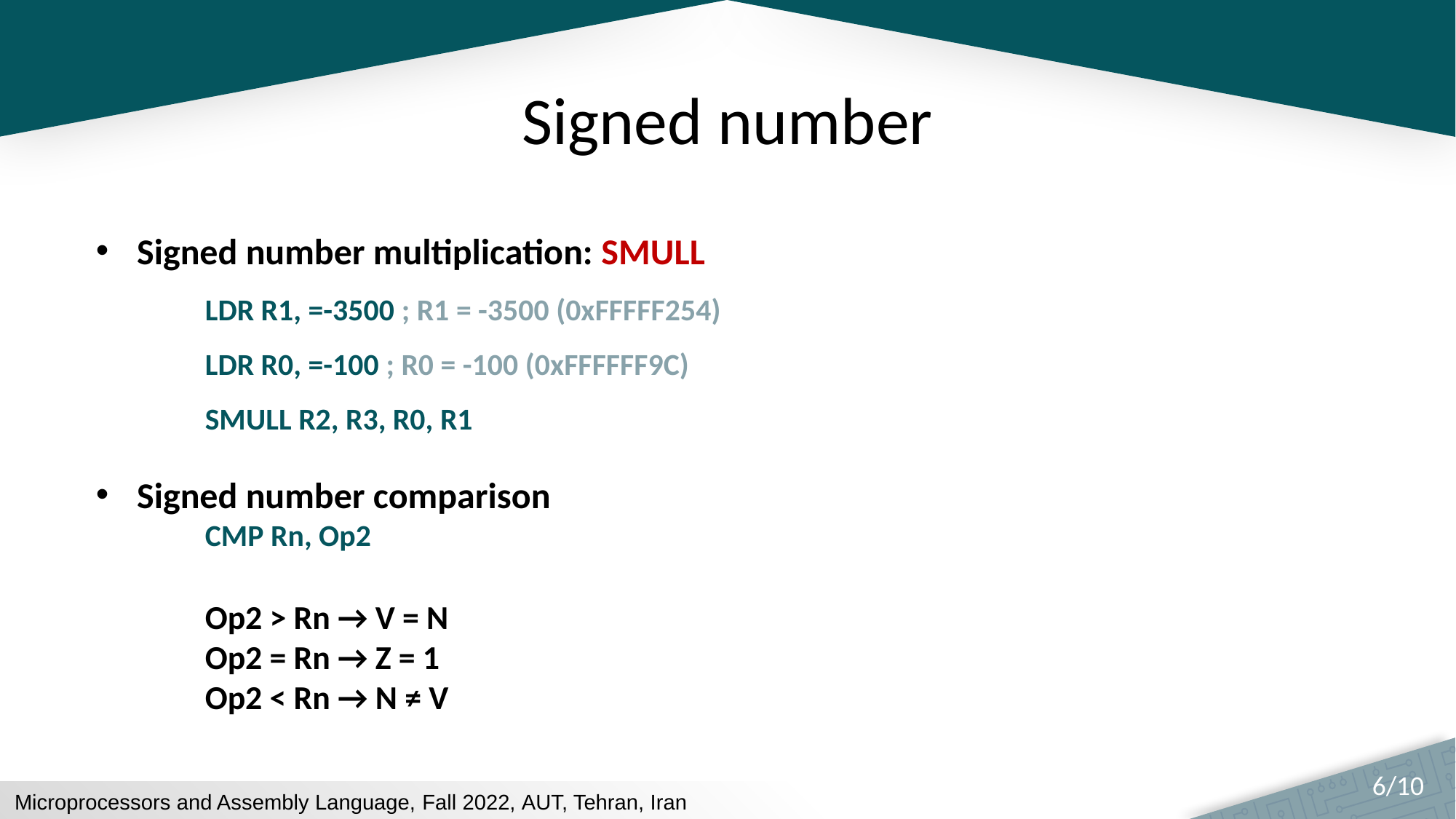

Signed number
Signed number multiplication: SMULL
LDR R1, =-3500 ; R1 = -3500 (0xFFFFF254)
LDR R0, =-100 ; R0 = -100 (0xFFFFFF9C)
SMULL R2, R3, R0, R1

Signed number comparison
CMP Rn, Op2

Op2 > Rn → V = N
Op2 = Rn → Z = 1
Op2 < Rn → N ≠ V
6/10